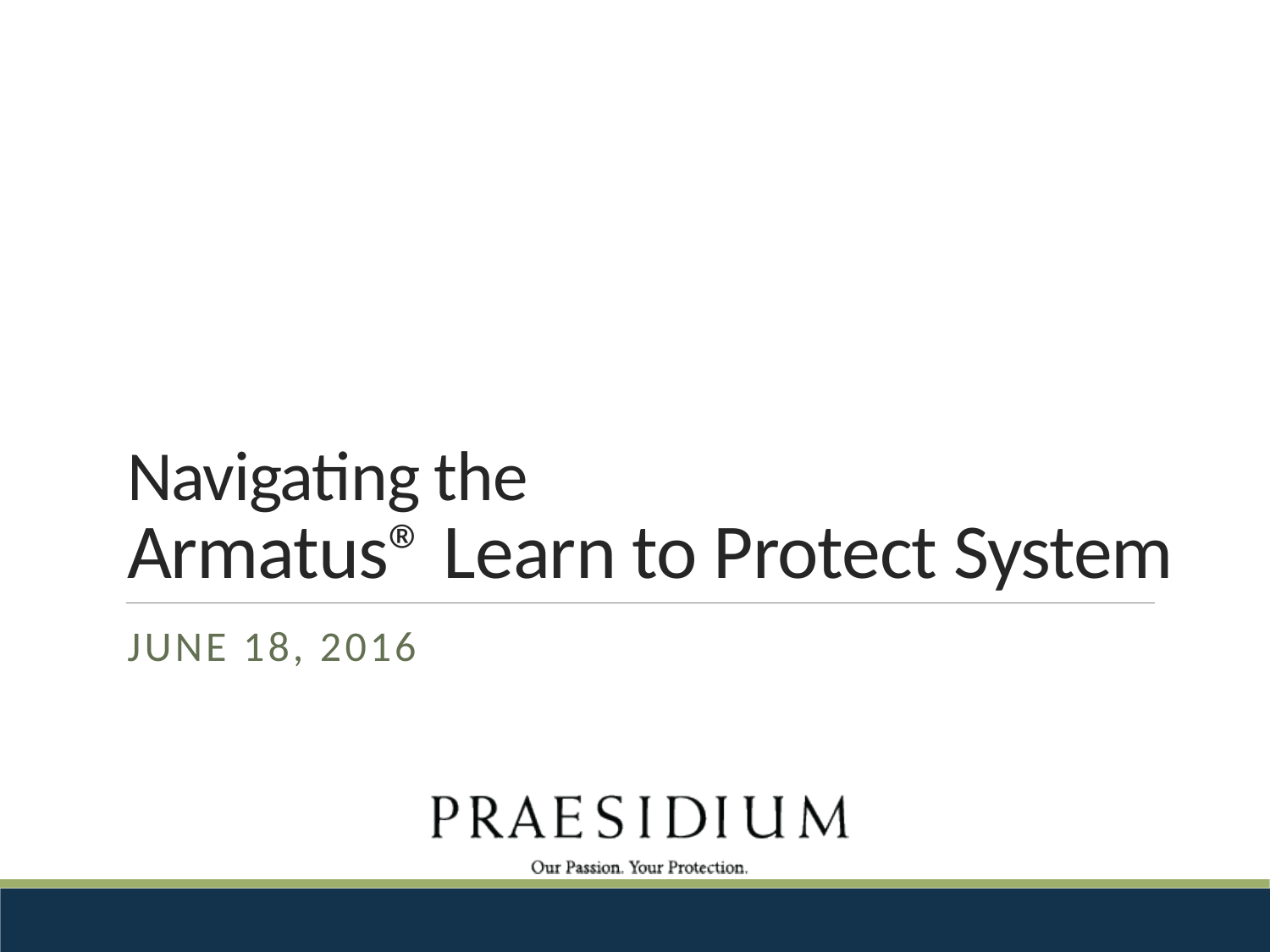

# Navigating the Armatus® Learn to Protect System
June 18, 2016